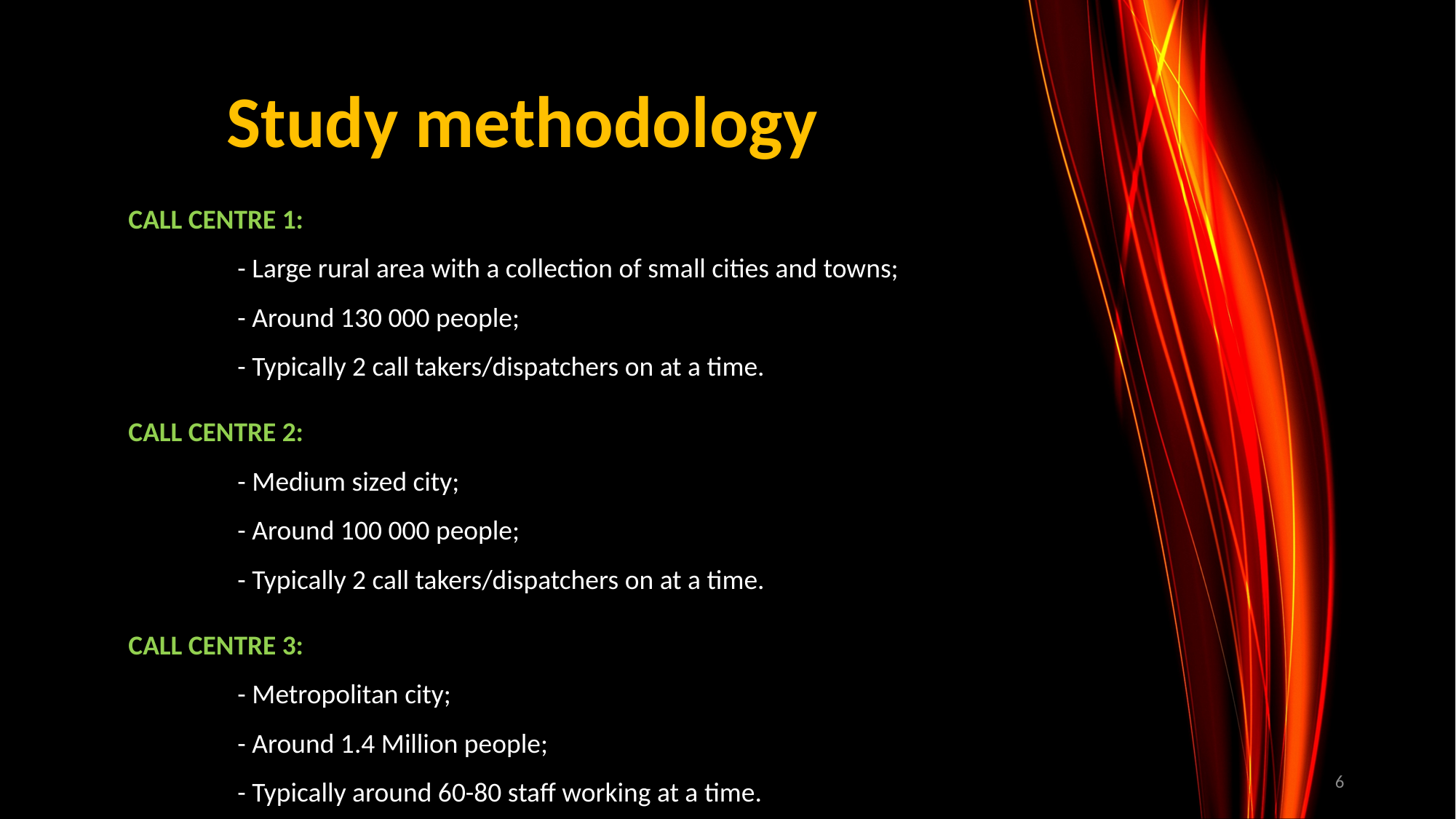

Study methodology
CALL CENTRE 1:
	- Large rural area with a collection of small cities and towns;
	- Around 130 000 people;
	- Typically 2 call takers/dispatchers on at a time.

CALL CENTRE 2:
	- Medium sized city;
	- Around 100 000 people;
	- Typically 2 call takers/dispatchers on at a time.

CALL CENTRE 3:
	- Metropolitan city;
	- Around 1.4 Million people;
	- Typically around 60-80 staff working at a time.
6